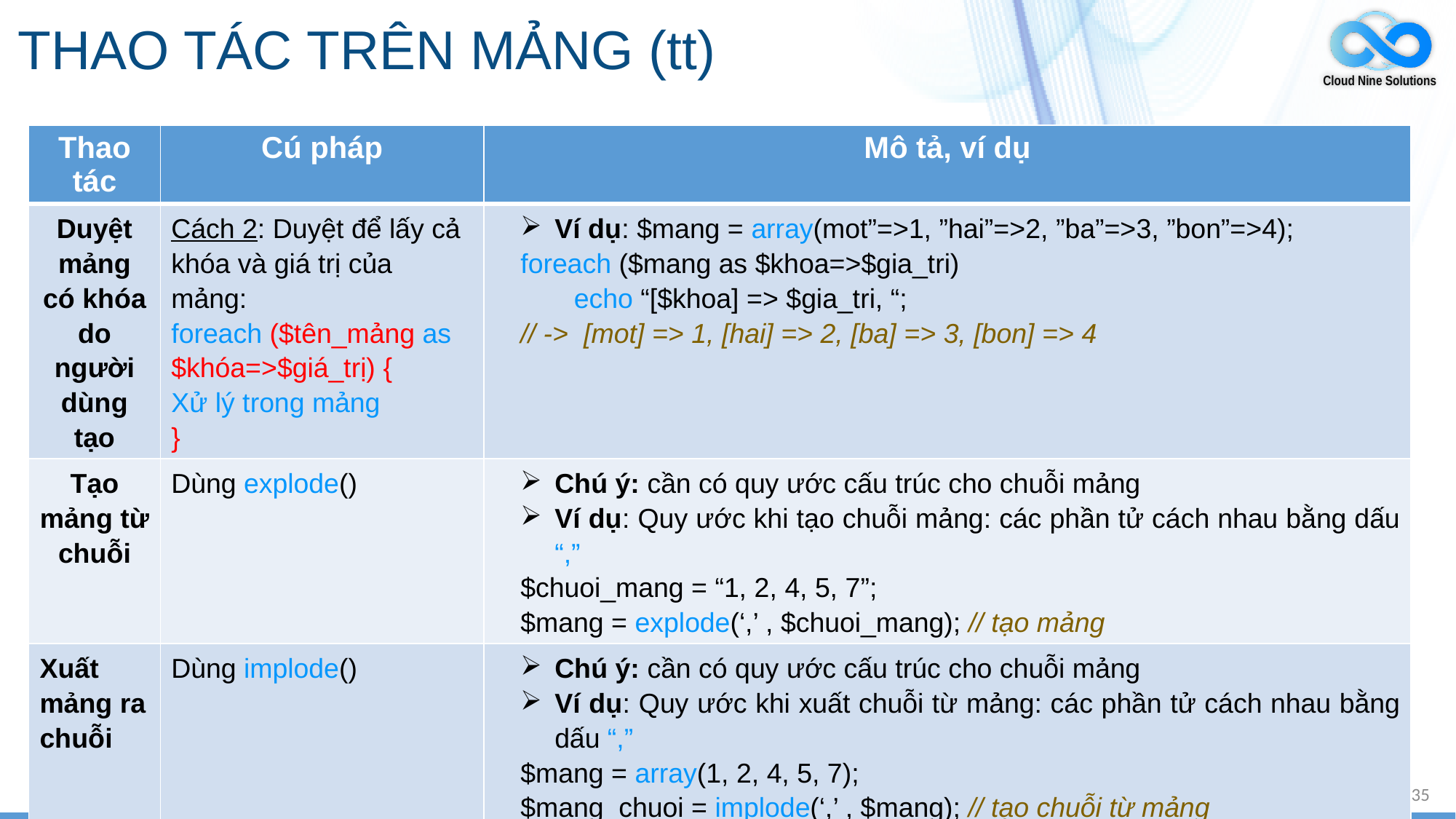

# THAO TÁC TRÊN MẢNG (tt)
| Thao tác | Cú pháp | Mô tả, ví dụ |
| --- | --- | --- |
| Duyệt mảng có khóa do người dùng tạo | Cách 2: Duyệt để lấy cả khóa và giá trị của mảng: foreach ($tên\_mảng as $khóa=>$giá\_trị) { Xử lý trong mảng } | Ví dụ: $mang = array(mot”=>1, ”hai”=>2, ”ba”=>3, ”bon”=>4); foreach ($mang as $khoa=>$gia\_tri) echo “[$khoa] => $gia\_tri, “; // -> [mot] => 1, [hai] => 2, [ba] => 3, [bon] => 4 |
| Tạo mảng từ chuỗi | Dùng explode() | Chú ý: cần có quy ước cấu trúc cho chuỗi mảng Ví dụ: Quy ước khi tạo chuỗi mảng: các phần tử cách nhau bằng dấu “,” $chuoi\_mang = “1, 2, 4, 5, 7”; $mang = explode(‘,’ , $chuoi\_mang); // tạo mảng |
| Xuất mảng ra chuỗi | Dùng implode() | Chú ý: cần có quy ước cấu trúc cho chuỗi mảng Ví dụ: Quy ước khi xuất chuỗi từ mảng: các phần tử cách nhau bằng dấu “,” $mang = array(1, 2, 4, 5, 7); $mang\_chuoi = implode(‘,’ , $mang); // tạo chuỗi từ mảng |
Cloud Nine Solutions Company Limited. All rights reserved | https://www.cloud9-solutions.com
35